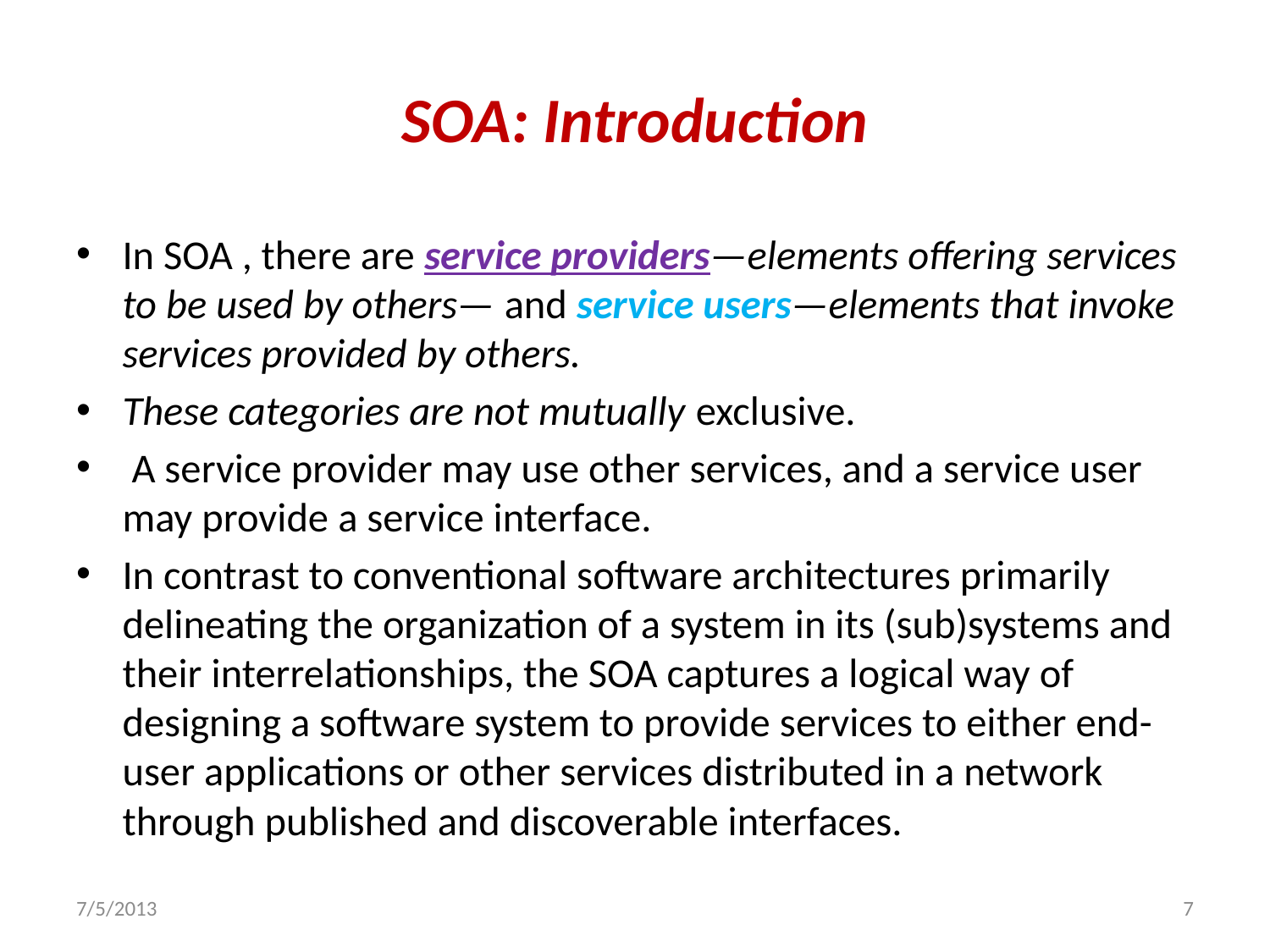

# SOA: Introduction
In SOA , there are service providers—elements offering services to be used by others— and service users—elements that invoke services provided by others.
These categories are not mutually exclusive.
 A service provider may use other services, and a service user may provide a service interface.
In contrast to conventional software architectures primarily delineating the organization of a system in its (sub)systems and their interrelationships, the SOA captures a logical way of designing a software system to provide services to either end-user applications or other services distributed in a network through published and discoverable interfaces.
7/5/2013
7